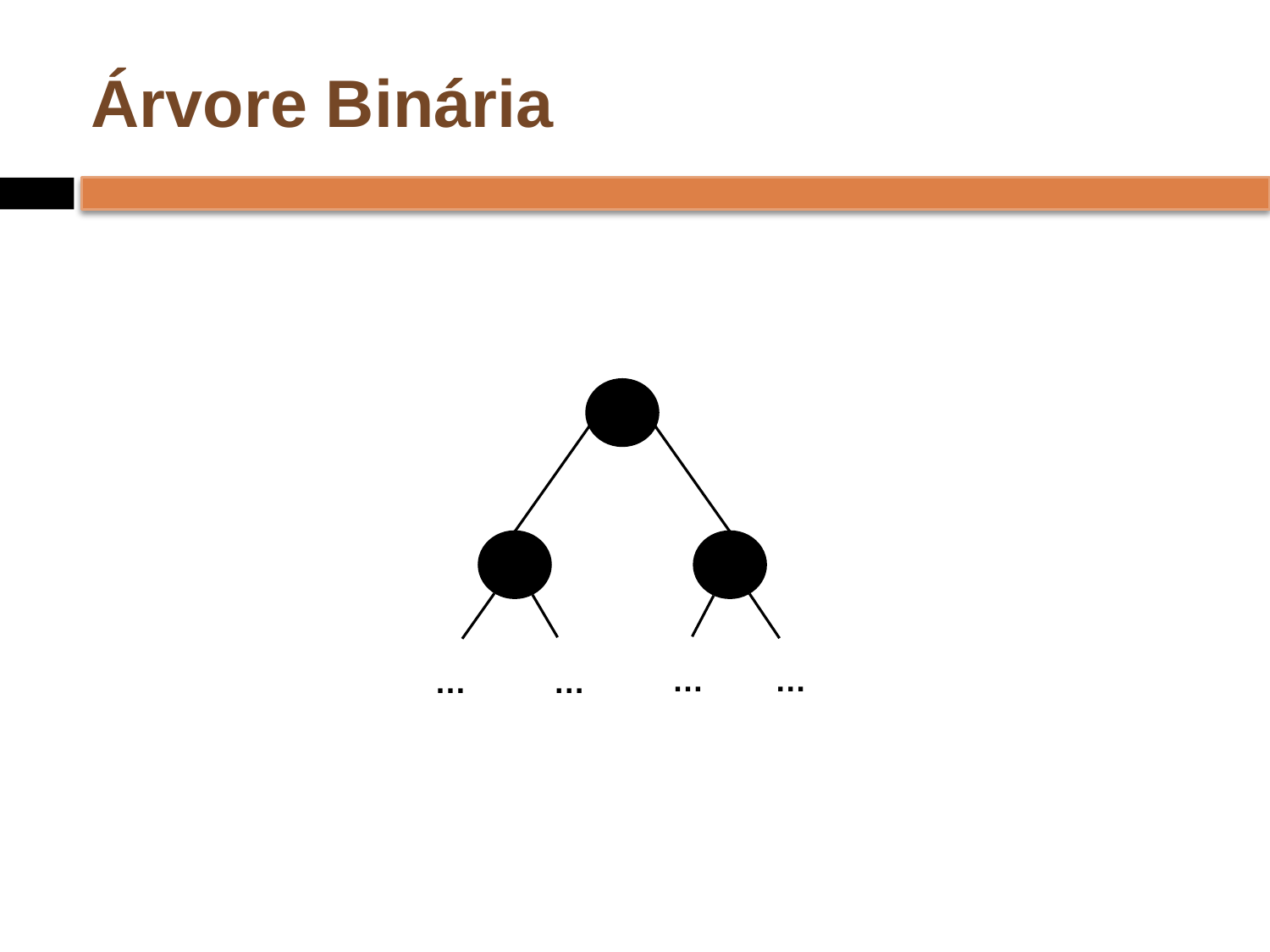

# Árvore Binária

…
…
…
…
20